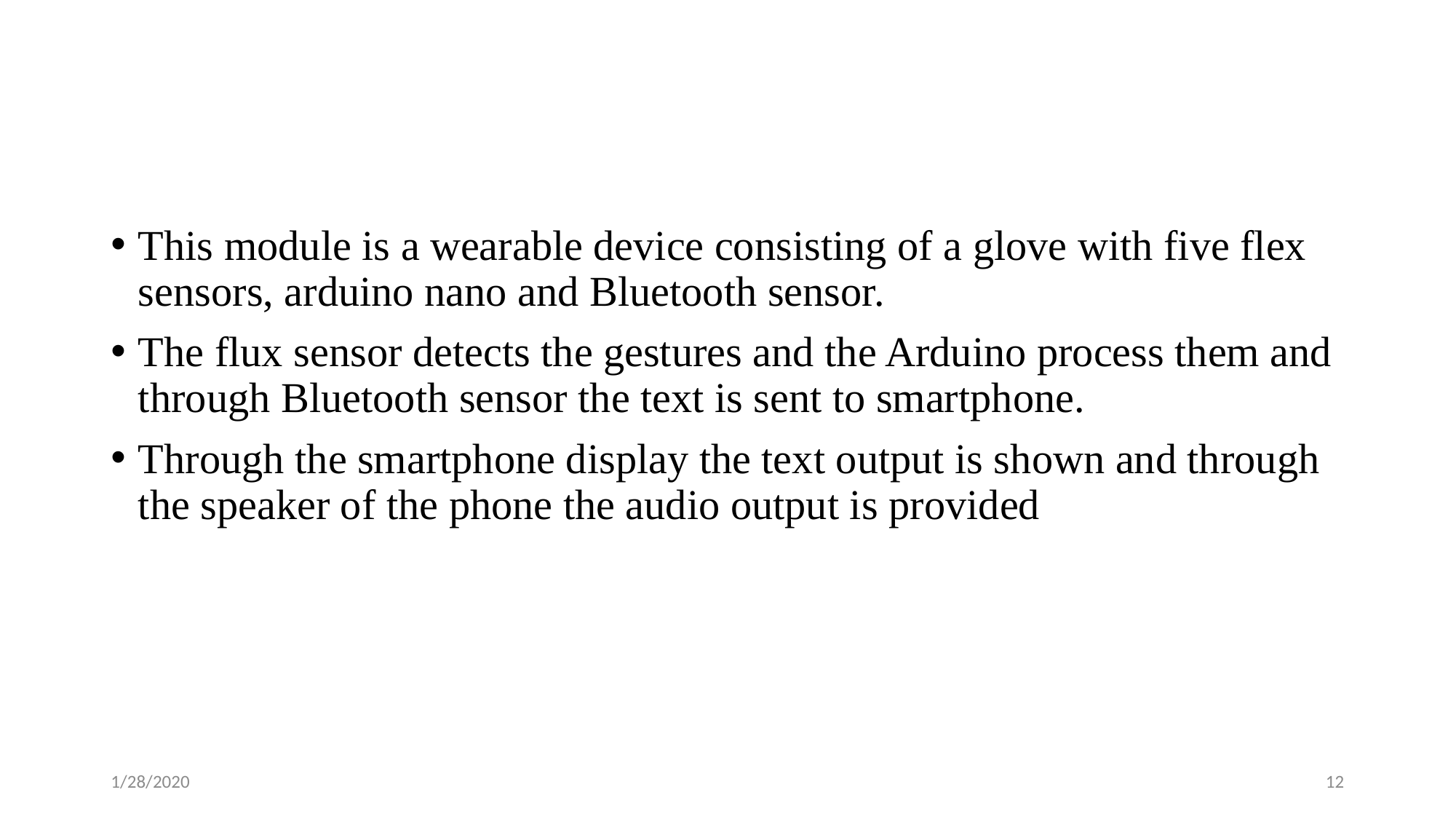

This module is a wearable device consisting of a glove with five flex sensors, arduino nano and Bluetooth sensor.
The flux sensor detects the gestures and the Arduino process them and through Bluetooth sensor the text is sent to smartphone.
Through the smartphone display the text output is shown and through the speaker of the phone the audio output is provided

1/28/2020
12